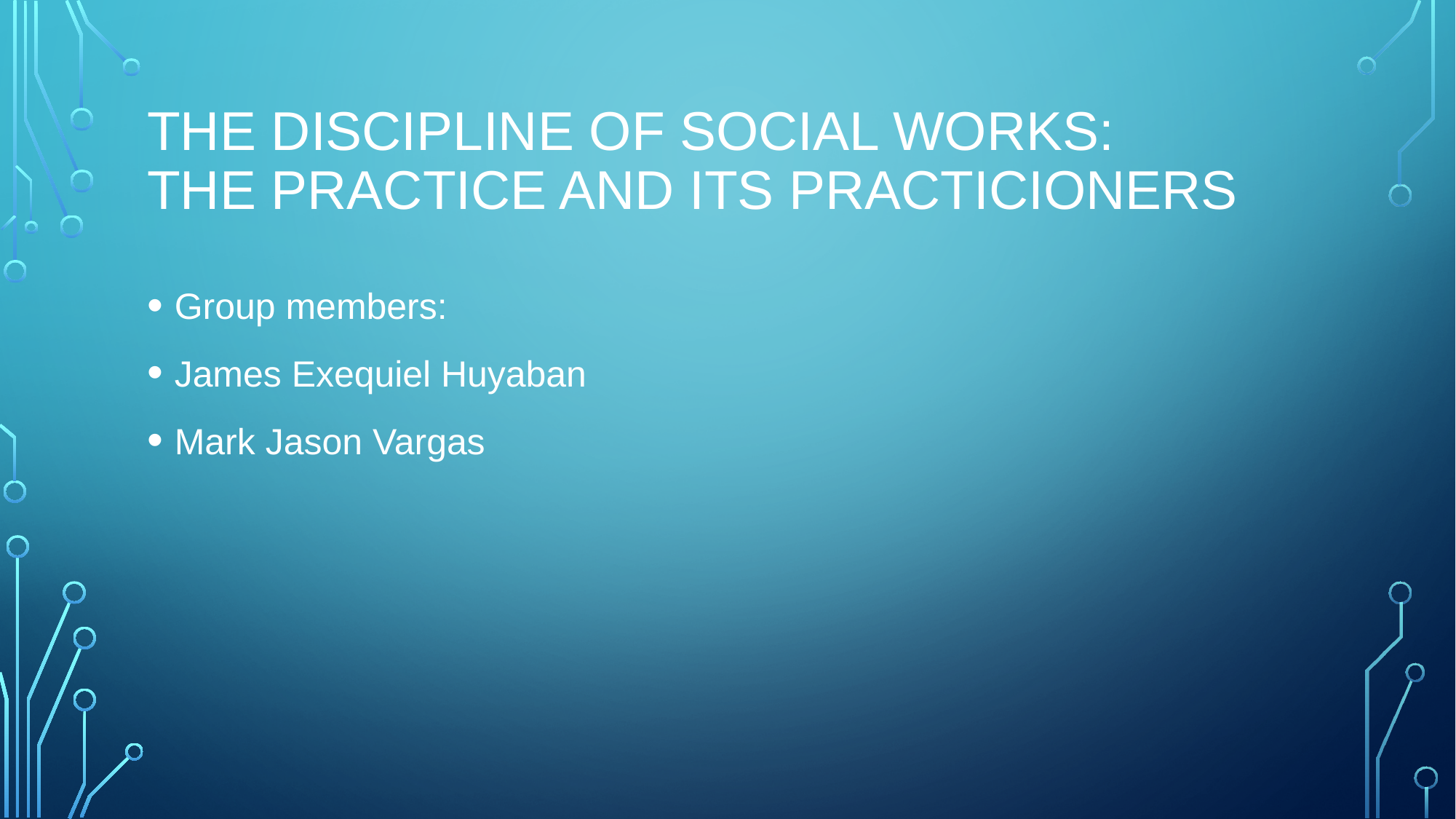

# The discipline of social works: The practice And its practicioners
Group members:
James Exequiel Huyaban
Mark Jason Vargas